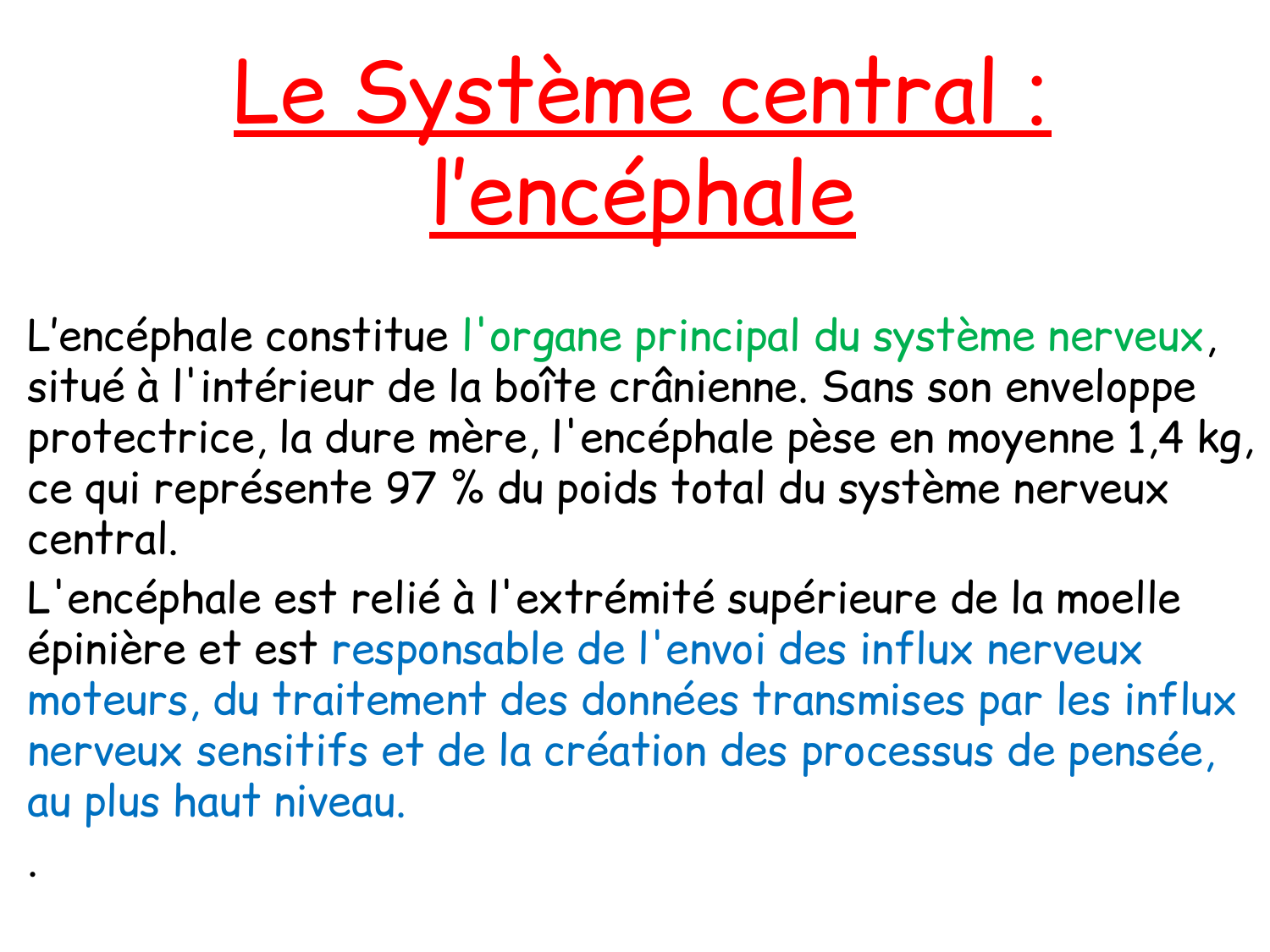

Le Système central : l’encéphale

L’encéphale constitue l'organe principal du système nerveux, situé à l'intérieur de la boîte crânienne. Sans son enveloppe protectrice, la dure mère, l'encéphale pèse en moyenne 1,4 kg, ce qui représente 97 % du poids total du système nerveux central.
L'encéphale est relié à l'extrémité supérieure de la moelle épinière et est responsable de l'envoi des influx nerveux moteurs, du traitement des données transmises par les influx nerveux sensitifs et de la création des processus de pensée, au plus haut niveau.
.